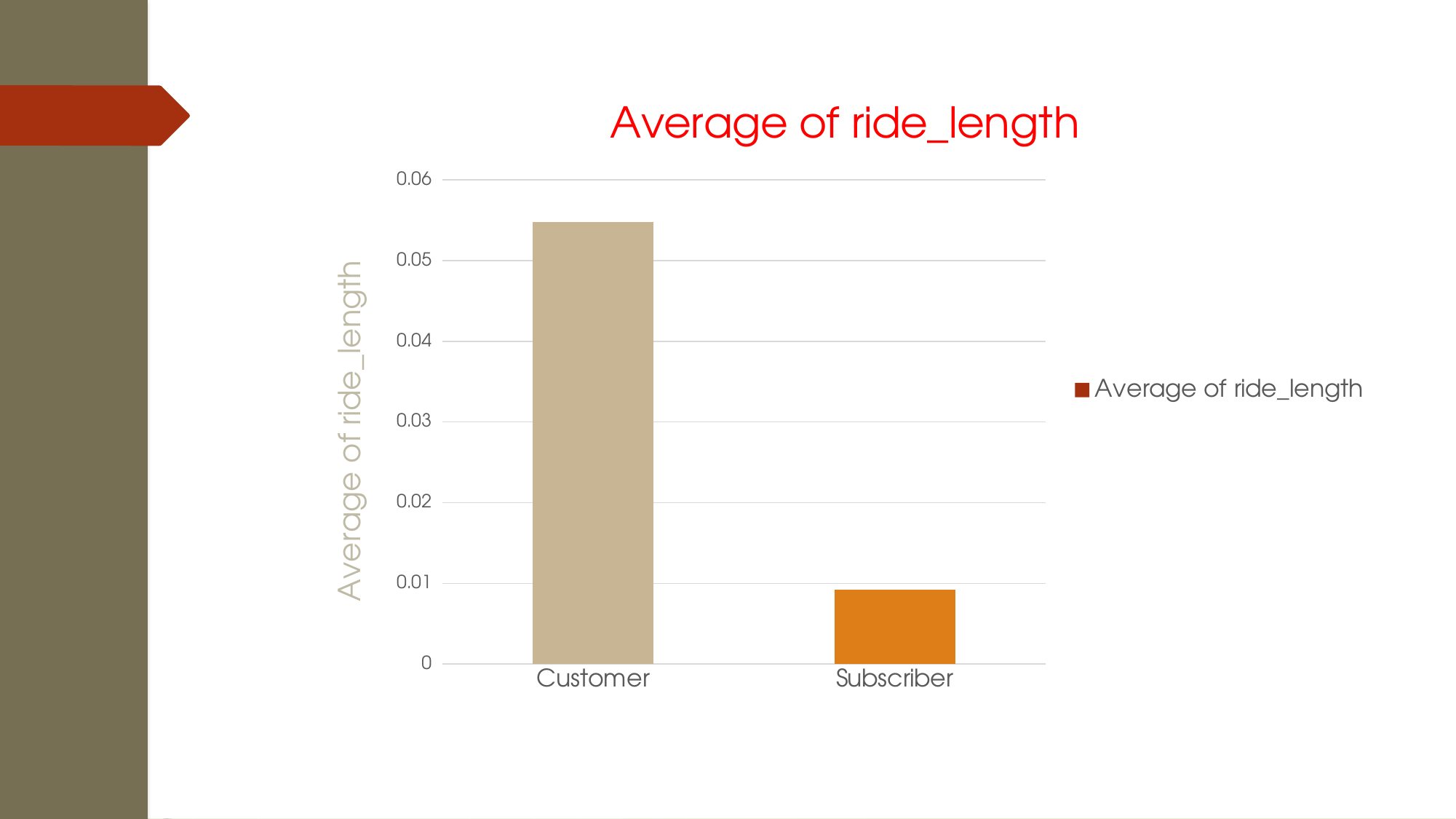

### Chart: Average of ride_length

| Category | Average of ride_length |
|---|---|
| Customer | 0.0547654759810516 |
| Subscriber | 0.00922568833013714 |